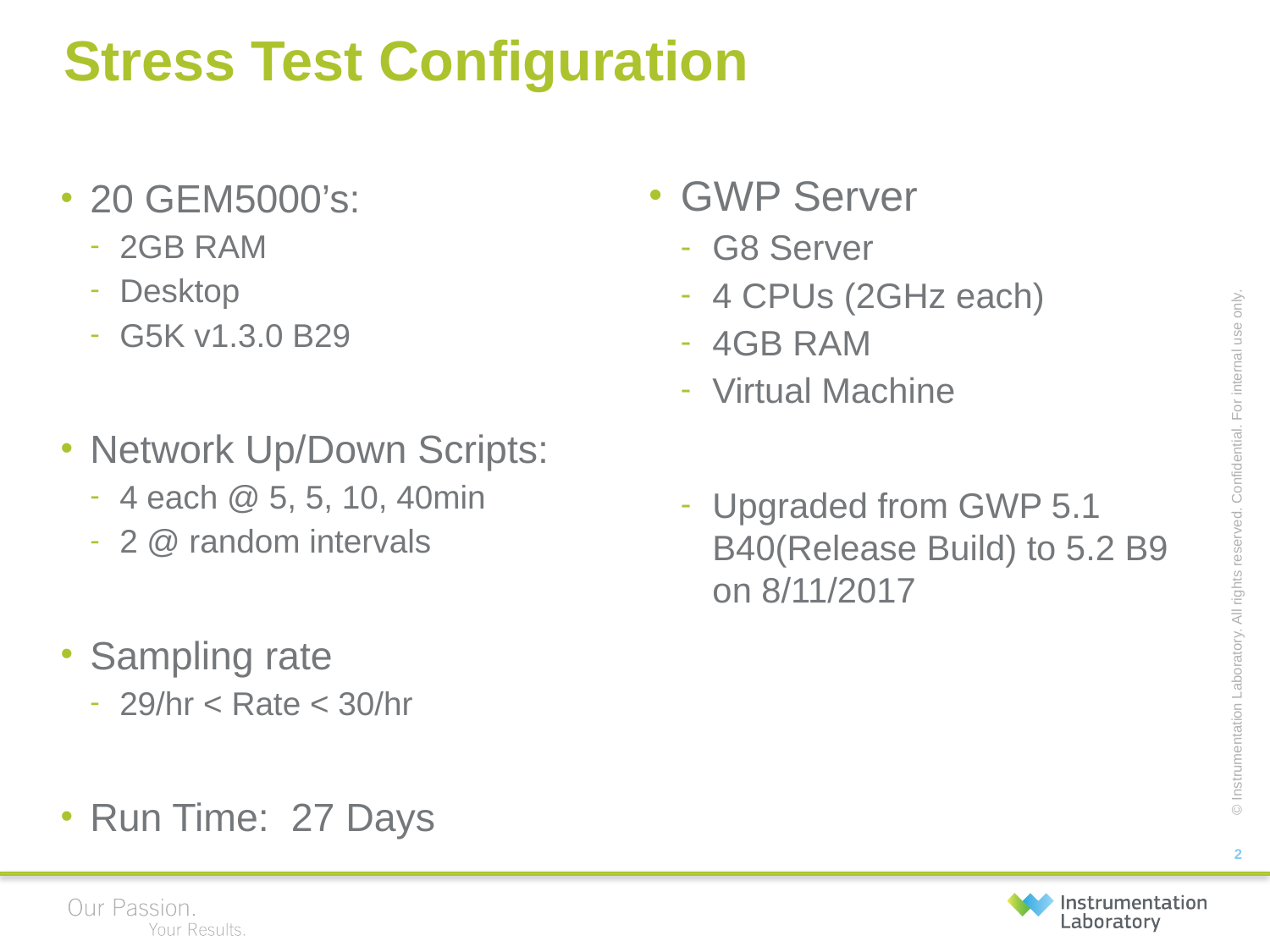

# Stress Test Configuration
GWP Server
G8 Server
4 CPUs (2GHz each)
4GB RAM
Virtual Machine

Upgraded from GWP 5.1 B40(Release Build) to 5.2 B9 on 8/11/2017
20 GEM5000’s:
2GB RAM
Desktop
G5K v1.3.0 B29

Network Up/Down Scripts:
4 each @ 5, 5, 10, 40min
2 @ random intervals

Sampling rate
29/hr < Rate < 30/hr

Run Time:  27 Days
2